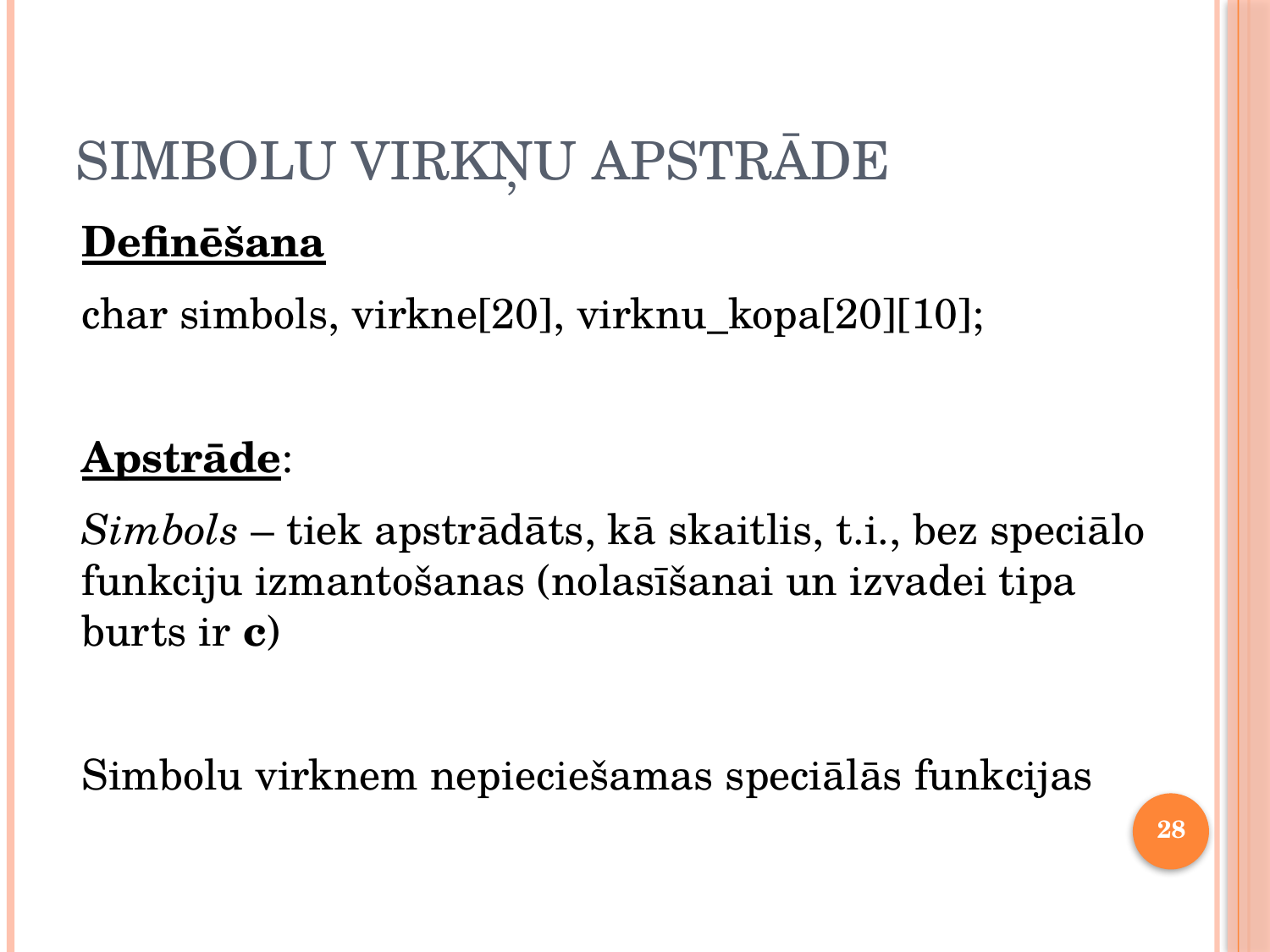

# Simbolu virkņu apstrāde
Definēšana
char simbols, virkne[20], virknu_kopa[20][10];

Apstrāde:
Simbols – tiek apstrādāts, kā skaitlis, t.i., bez speciālo funkciju izmantošanas (nolasīšanai un izvadei tipa burts ir c)

Simbolu virknem nepieciešamas speciālās funkcijas
28